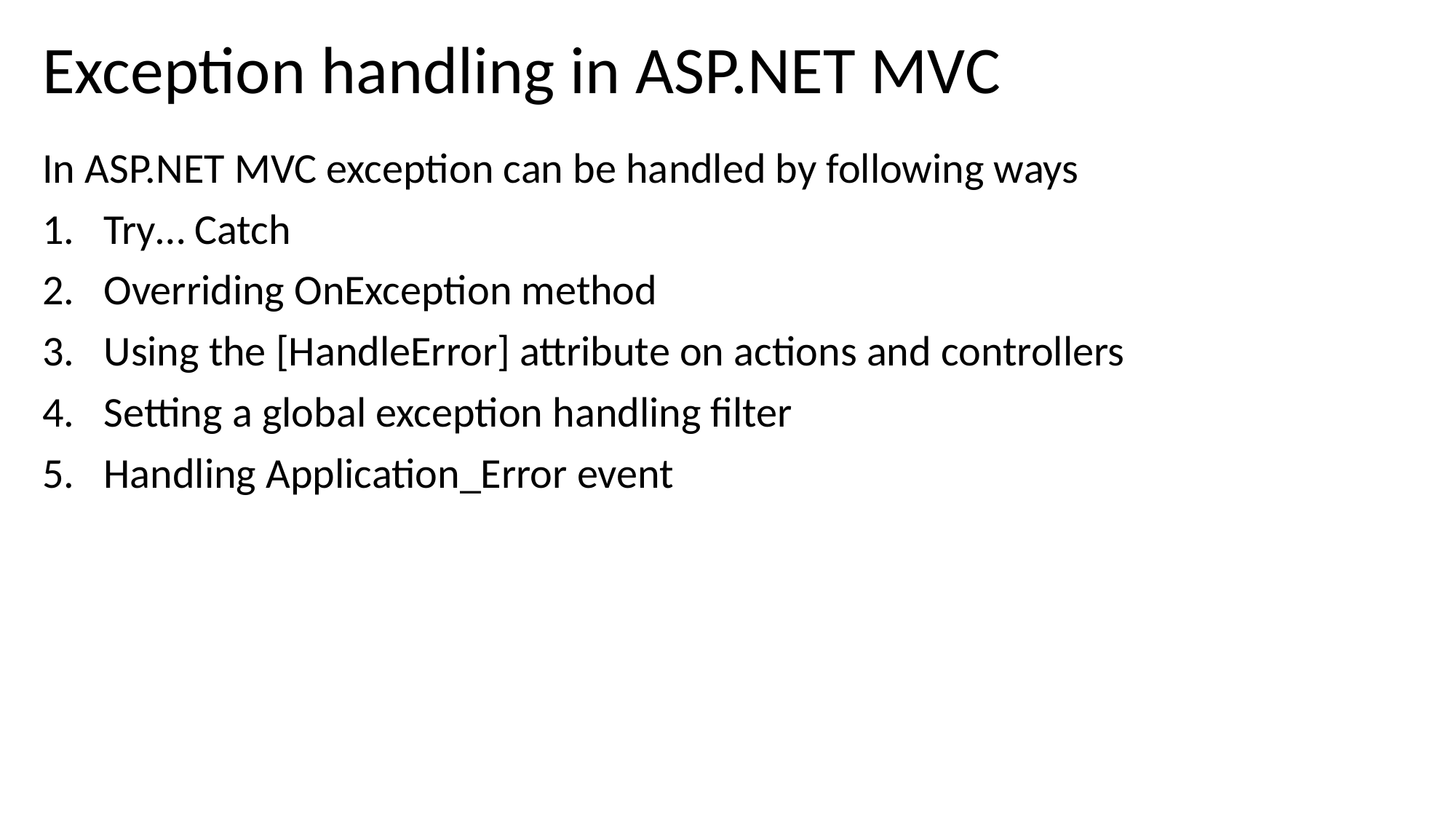

# Exception handling in ASP.NET MVC
In ASP.NET MVC exception can be handled by following ways
Try… Catch
Overriding OnException method
Using the [HandleError] attribute on actions and controllers
Setting a global exception handling filter
Handling Application_Error event